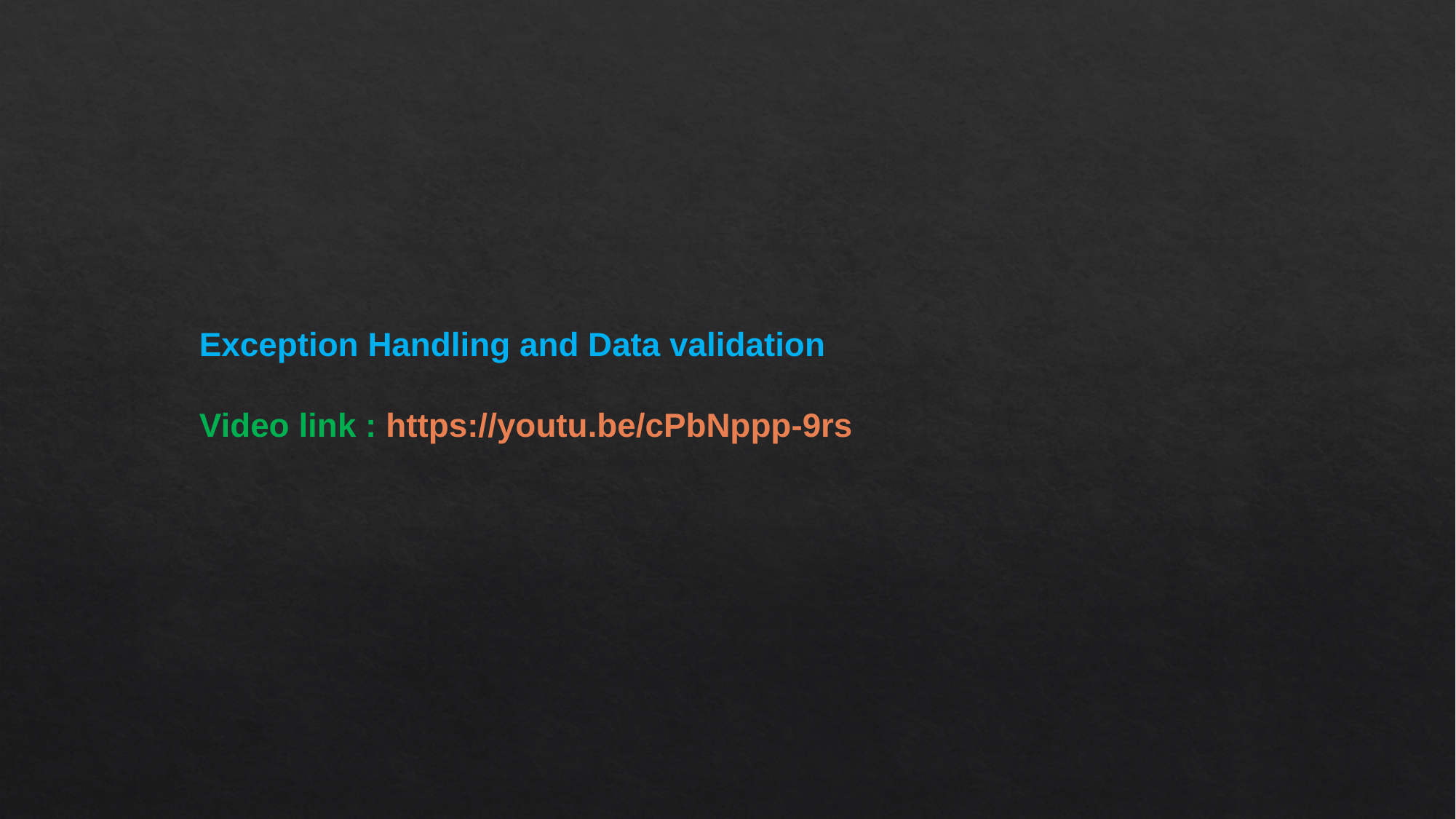

Exception Handling and Data validation

Video link : https://youtu.be/cPbNppp-9rs